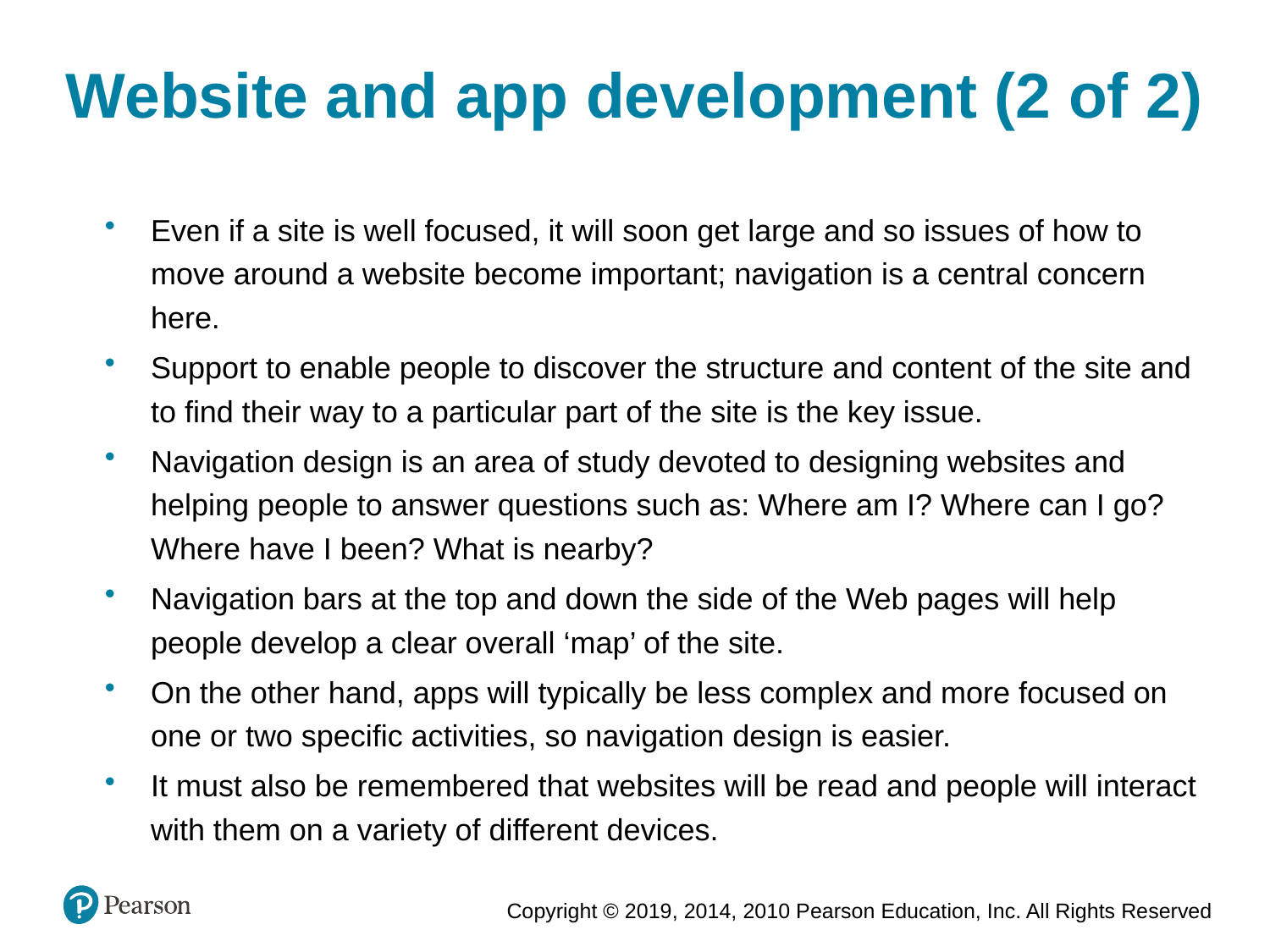

Website and app development (2 of 2)
Even if a site is well focused, it will soon get large and so issues of how to move around a website become important; navigation is a central concern here.
Support to enable people to discover the structure and content of the site and to find their way to a particular part of the site is the key issue.
Navigation design is an area of study devoted to designing websites and helping people to answer questions such as: Where am I? Where can I go? Where have I been? What is nearby?
Navigation bars at the top and down the side of the Web pages will help people develop a clear overall ‘map’ of the site.
On the other hand, apps will typically be less complex and more focused on one or two specific activities, so navigation design is easier.
It must also be remembered that websites will be read and people will interact with them on a variety of different devices.